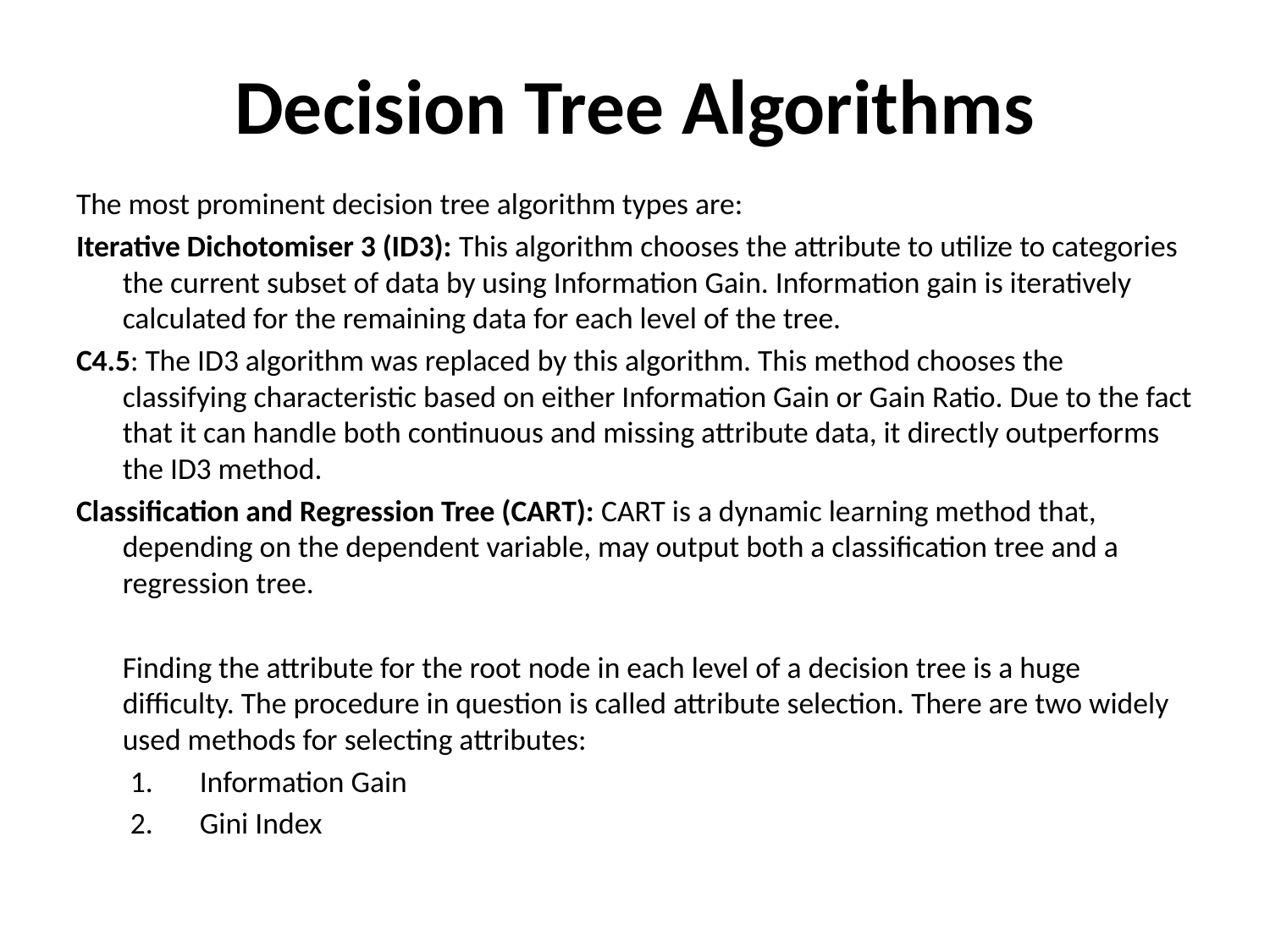

# Decision Tree Algorithms
The most prominent decision tree algorithm types are:
Iterative Dichotomiser 3 (ID3): This algorithm chooses the attribute to utilize to categories the current subset of data by using Information Gain. Information gain is iteratively calculated for the remaining data for each level of the tree.
C4.5: The ID3 algorithm was replaced by this algorithm. This method chooses the classifying characteristic based on either Information Gain or Gain Ratio. Due to the fact that it can handle both continuous and missing attribute data, it directly outperforms the ID3 method.
Classification and Regression Tree (CART): CART is a dynamic learning method that, depending on the dependent variable, may output both a classification tree and a regression tree.

	Finding the attribute for the root node in each level of a decision tree is a huge difficulty. The procedure in question is called attribute selection. There are two widely used methods for selecting attributes:
Information Gain
Gini Index